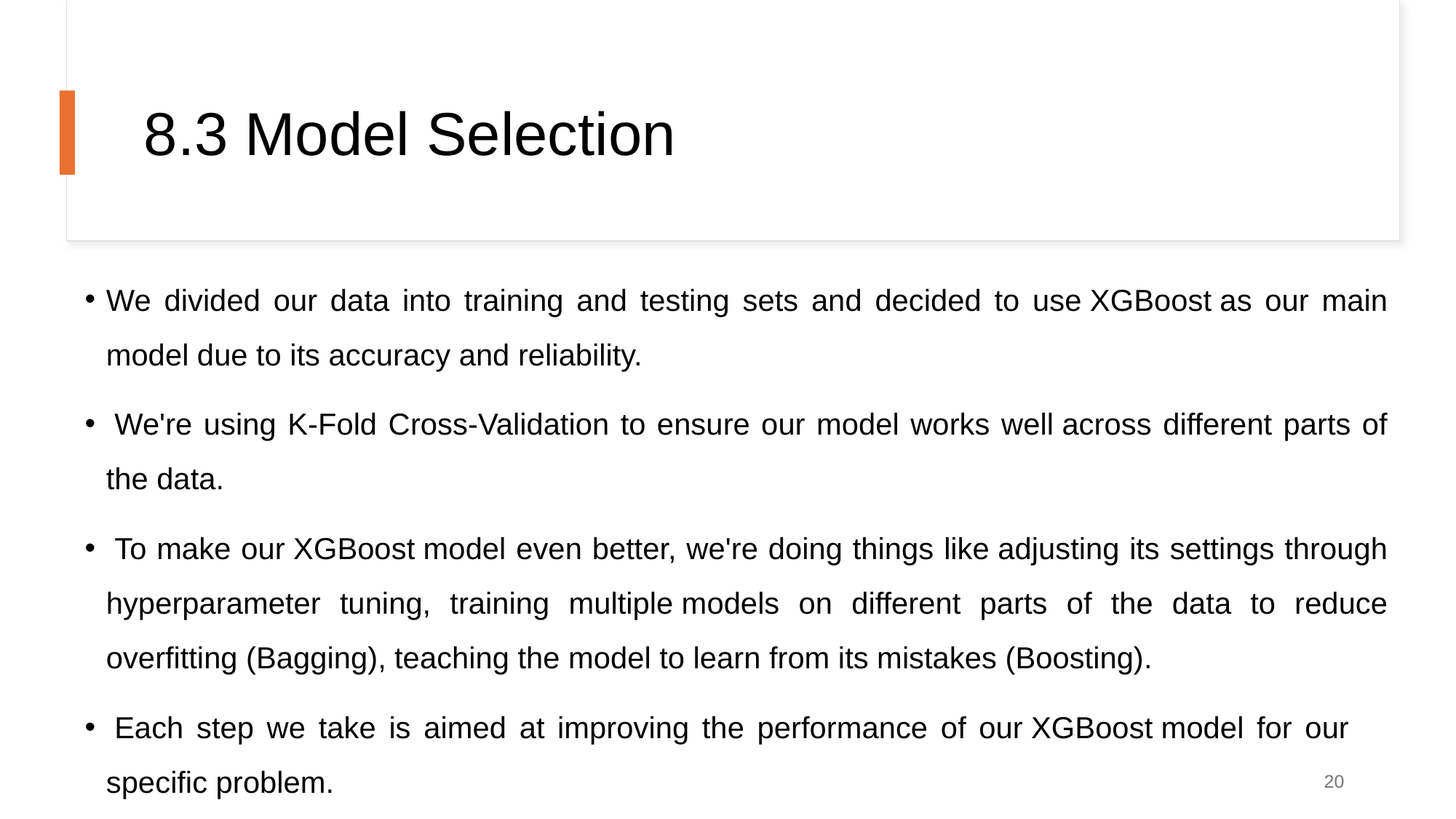

# 8.3 Model Selection

We divided our data into training and testing sets and decided to use XGBoost as our main model due to its accuracy and reliability.
 We're using K-Fold Cross-Validation to ensure our model works well across different parts of the data.
 To make our XGBoost model even better, we're doing things like adjusting its settings through hyperparameter tuning, training multiple models on different parts of the data to reduce overfitting (Bagging), teaching the model to learn from its mistakes (Boosting).
 Each step we take is aimed at improving the performance of our XGBoost model for our    specific problem.

20